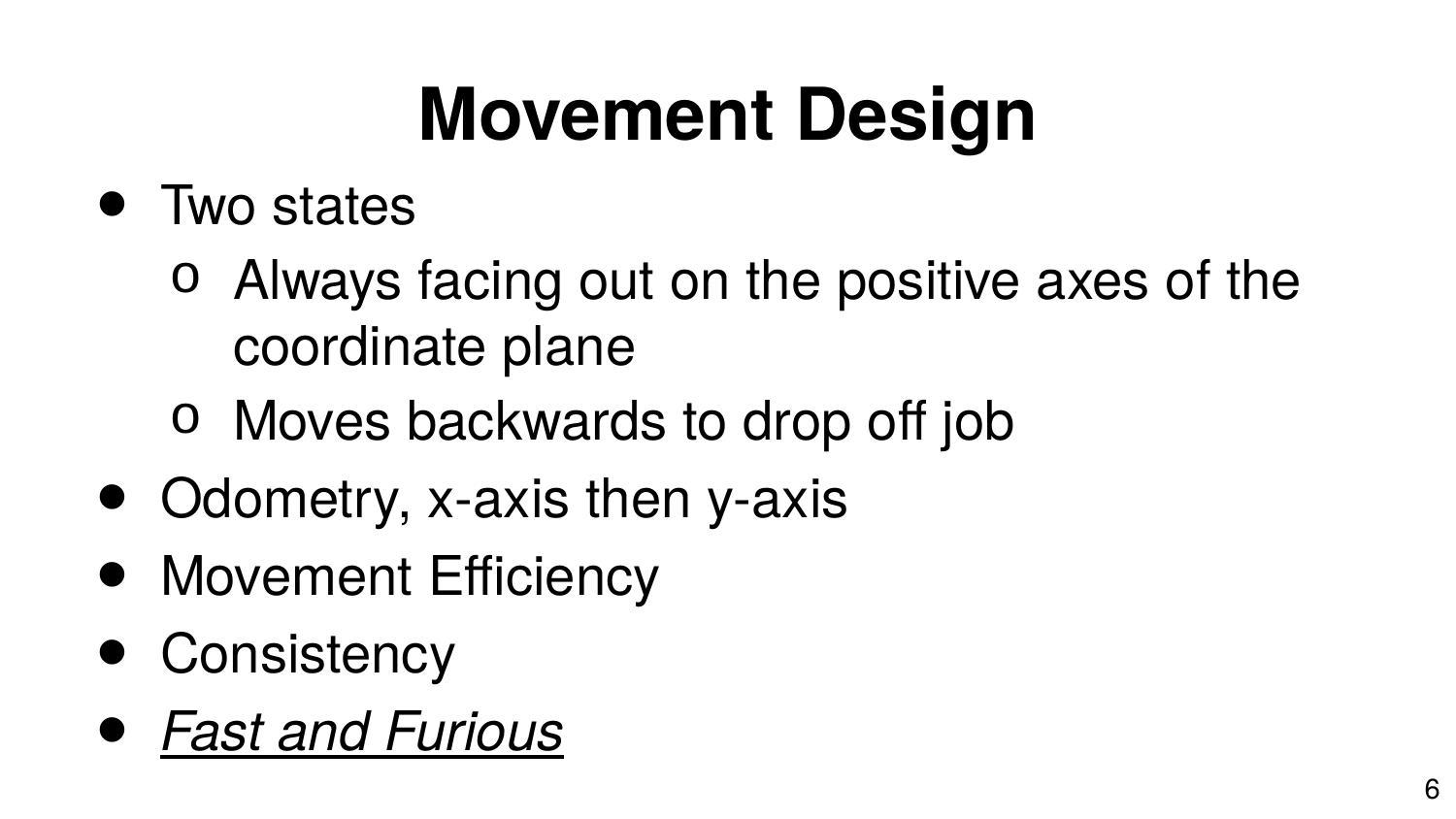

# Movement Design
Two states
Always facing out on the positive axes of the coordinate plane
Moves backwards to drop off job
Odometry, x-axis then y-axis
Movement Efficiency
Consistency
Fast and Furious
6